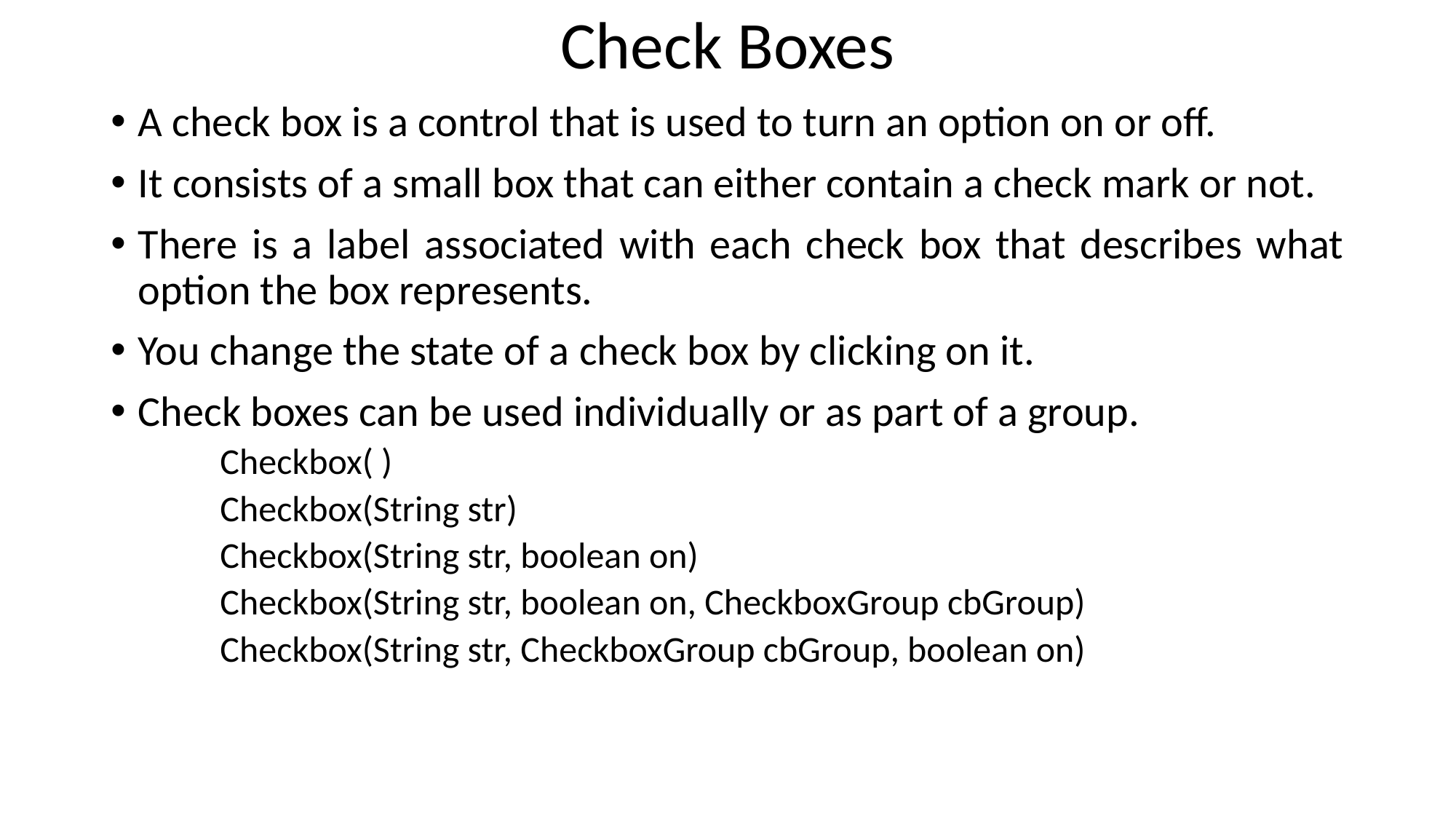

# Check Boxes
A check box is a control that is used to turn an option on or off.
It consists of a small box that can either contain a check mark or not.
There is a label associated with each check box that describes what option the box represents.
You change the state of a check box by clicking on it.
Check boxes can be used individually or as part of a group.
Checkbox( )
Checkbox(String str)
Checkbox(String str, boolean on)
Checkbox(String str, boolean on, CheckboxGroup cbGroup)
Checkbox(String str, CheckboxGroup cbGroup, boolean on)